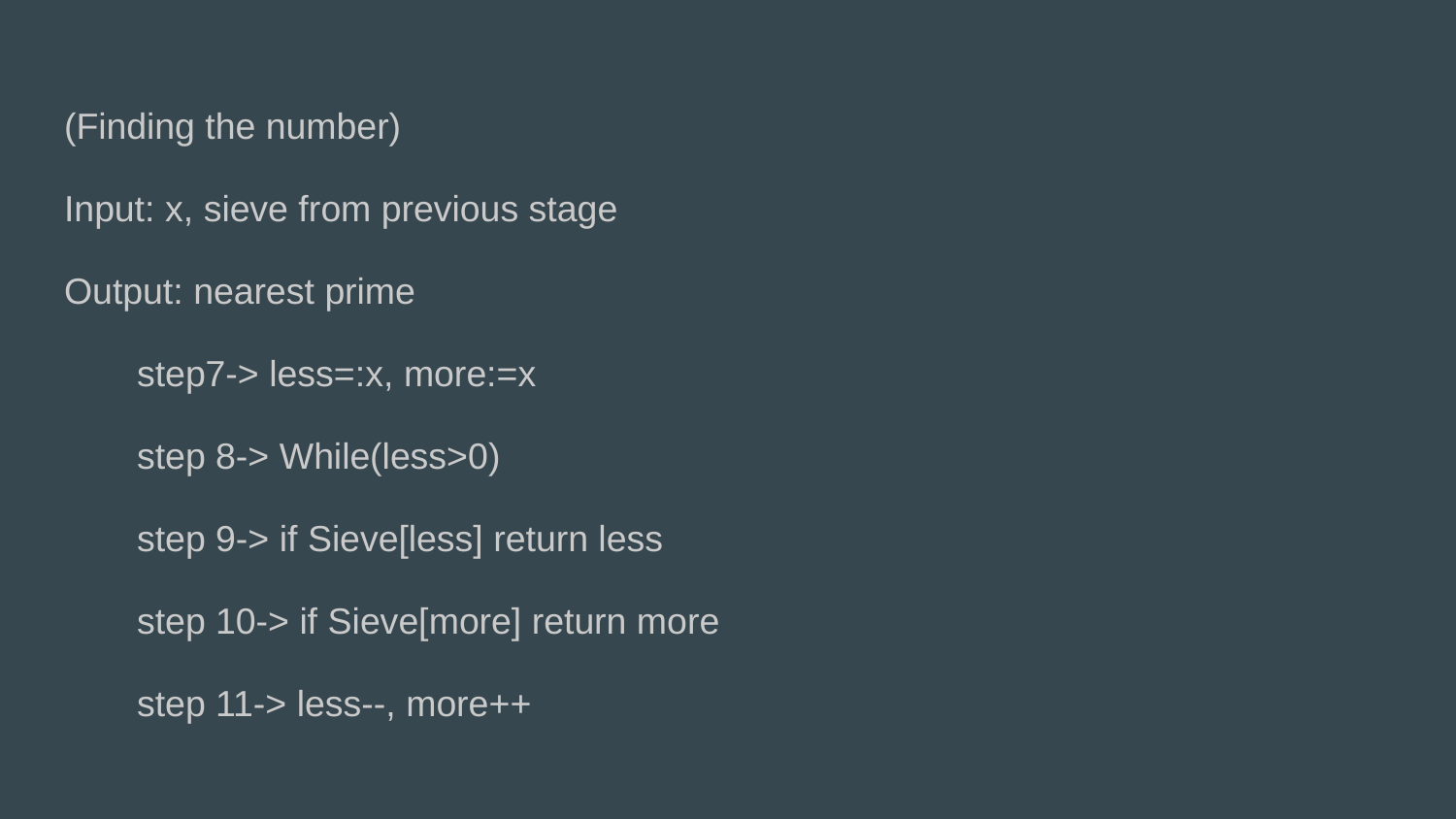

(Finding the number)
Input: x, sieve from previous stage
Output: nearest prime
step7-> less=:x, more:=x
step 8-> While(less>0)
step 9-> if Sieve[less] return less
step 10-> if Sieve[more] return more
step 11-> less--, more++